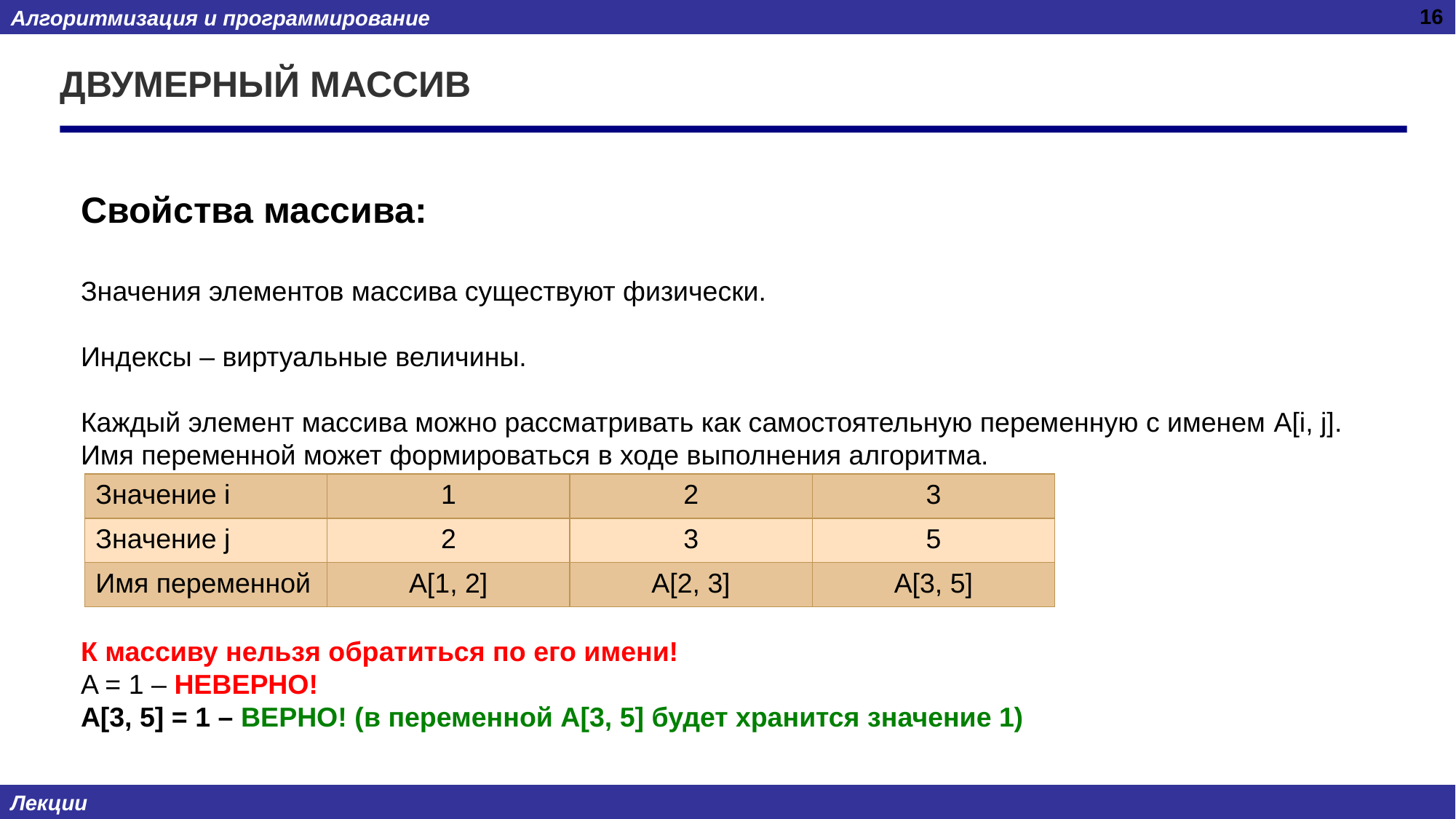

16
# ДВУМЕРНЫЙ МАССИВ
Свойства массива:

Значения элементов массива существуют физически.

Индексы – виртуальные величины.

Каждый элемент массива можно рассматривать как самостоятельную переменную с именем A[i, j].
Имя переменной может формироваться в ходе выполнения алгоритма.

К массиву нельзя обратиться по его имени!
A = 1 – НЕВЕРНО!
A[3, 5] = 1 – ВЕРНО! (в переменной А[3, 5] будет хранится значение 1)
| Значение i | 1 | 2 | 3 |
| --- | --- | --- | --- |
| Значение j | 2 | 3 | 5 |
| Имя переменной | A[1, 2] | A[2, 3] | A[3, 5] |